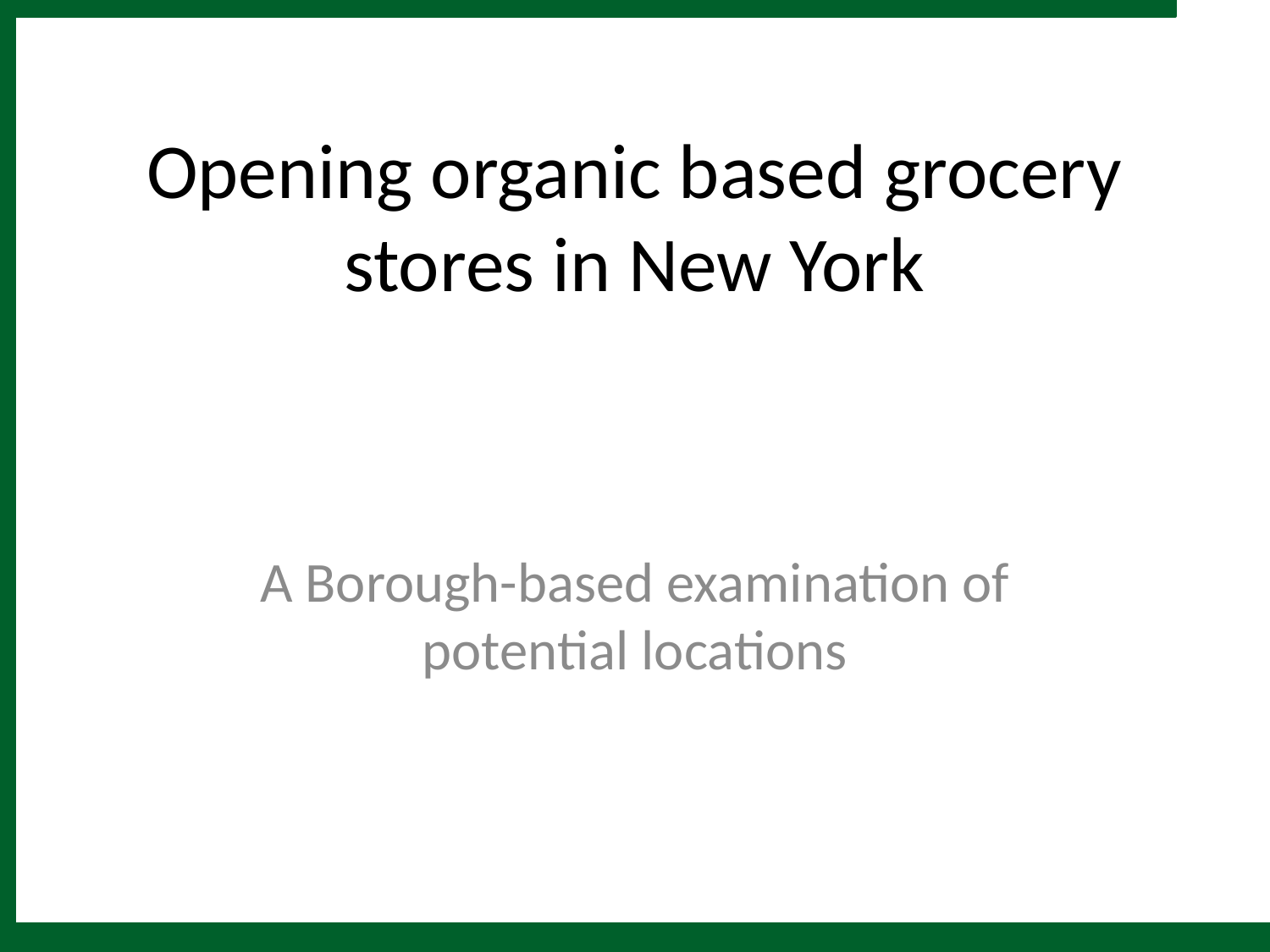

# Opening organic based grocery stores in New York
A Borough-based examination of potential locations